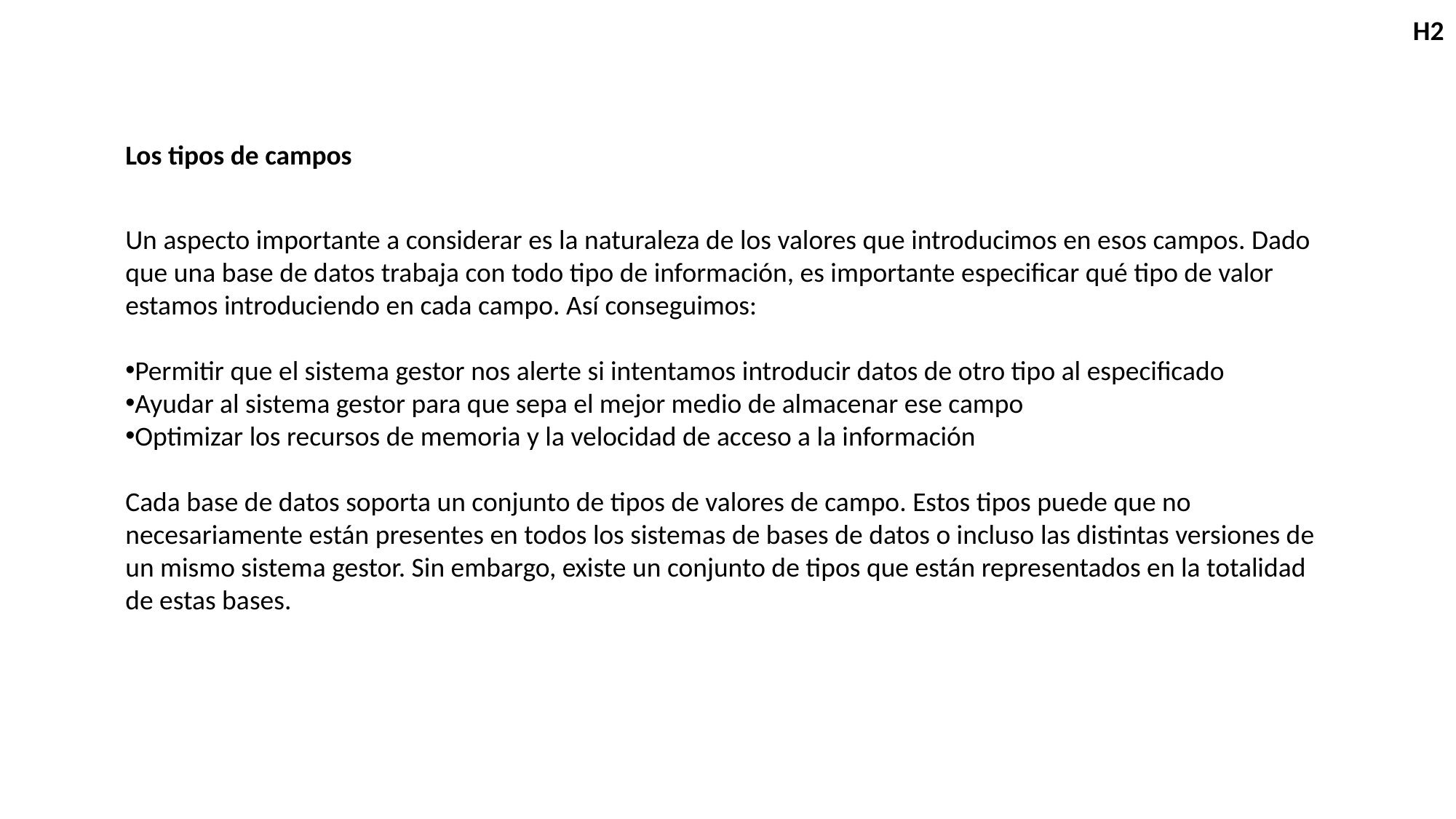

H2
Los tipos de campos
Un aspecto importante a considerar es la naturaleza de los valores que introducimos en esos campos. Dado que una base de datos trabaja con todo tipo de información, es importante especificar qué tipo de valor estamos introduciendo en cada campo. Así conseguimos:

Permitir que el sistema gestor nos alerte si intentamos introducir datos de otro tipo al especificado
Ayudar al sistema gestor para que sepa el mejor medio de almacenar ese campo
Optimizar los recursos de memoria y la velocidad de acceso a la información

Cada base de datos soporta un conjunto de tipos de valores de campo. Estos tipos puede que no necesariamente están presentes en todos los sistemas de bases de datos o incluso las distintas versiones de un mismo sistema gestor. Sin embargo, existe un conjunto de tipos que están representados en la totalidad de estas bases.